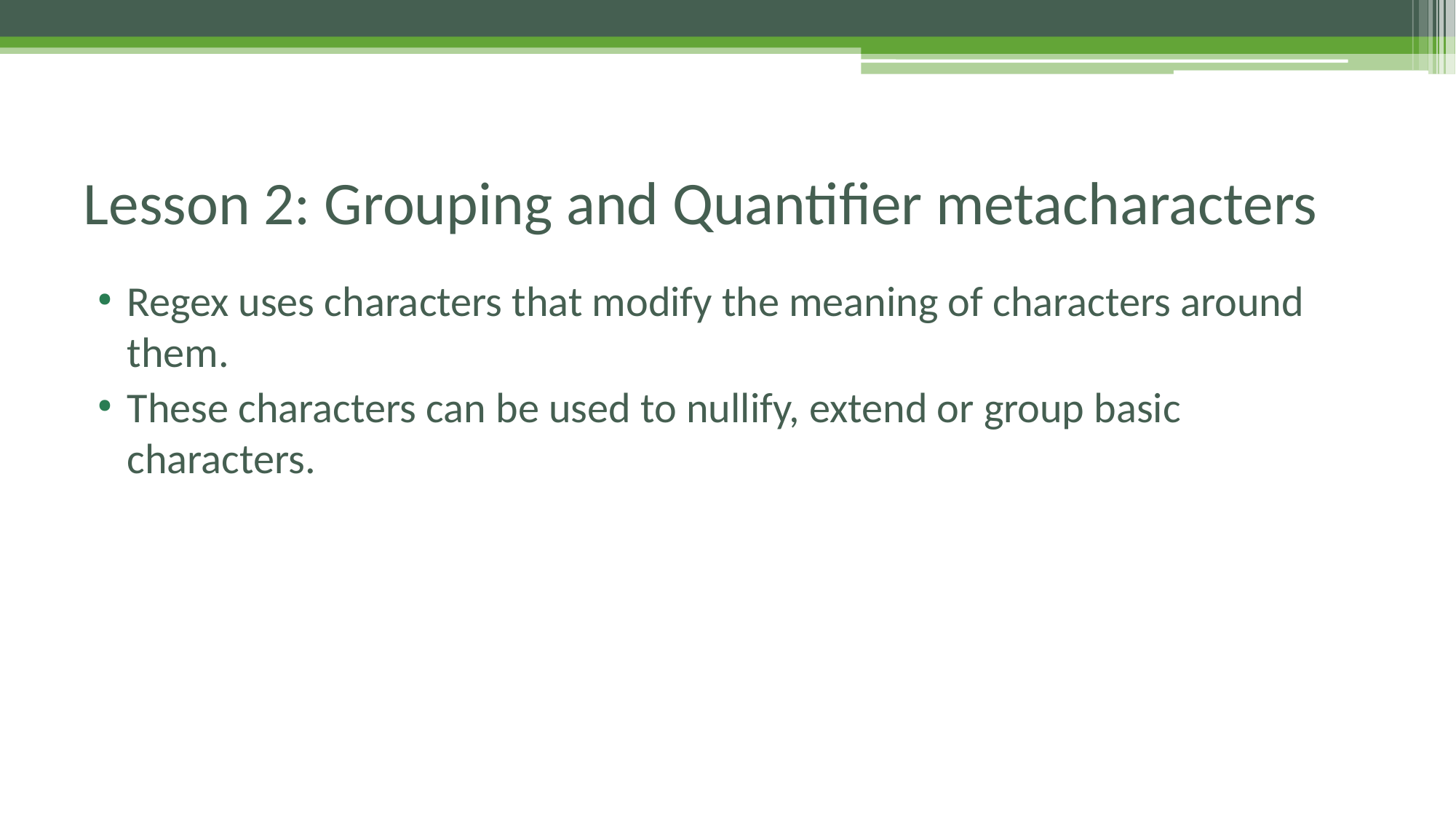

# Lesson 2: Grouping and Quantifier metacharacters
Regex uses characters that modify the meaning of characters around them.
These characters can be used to nullify, extend or group basic characters.